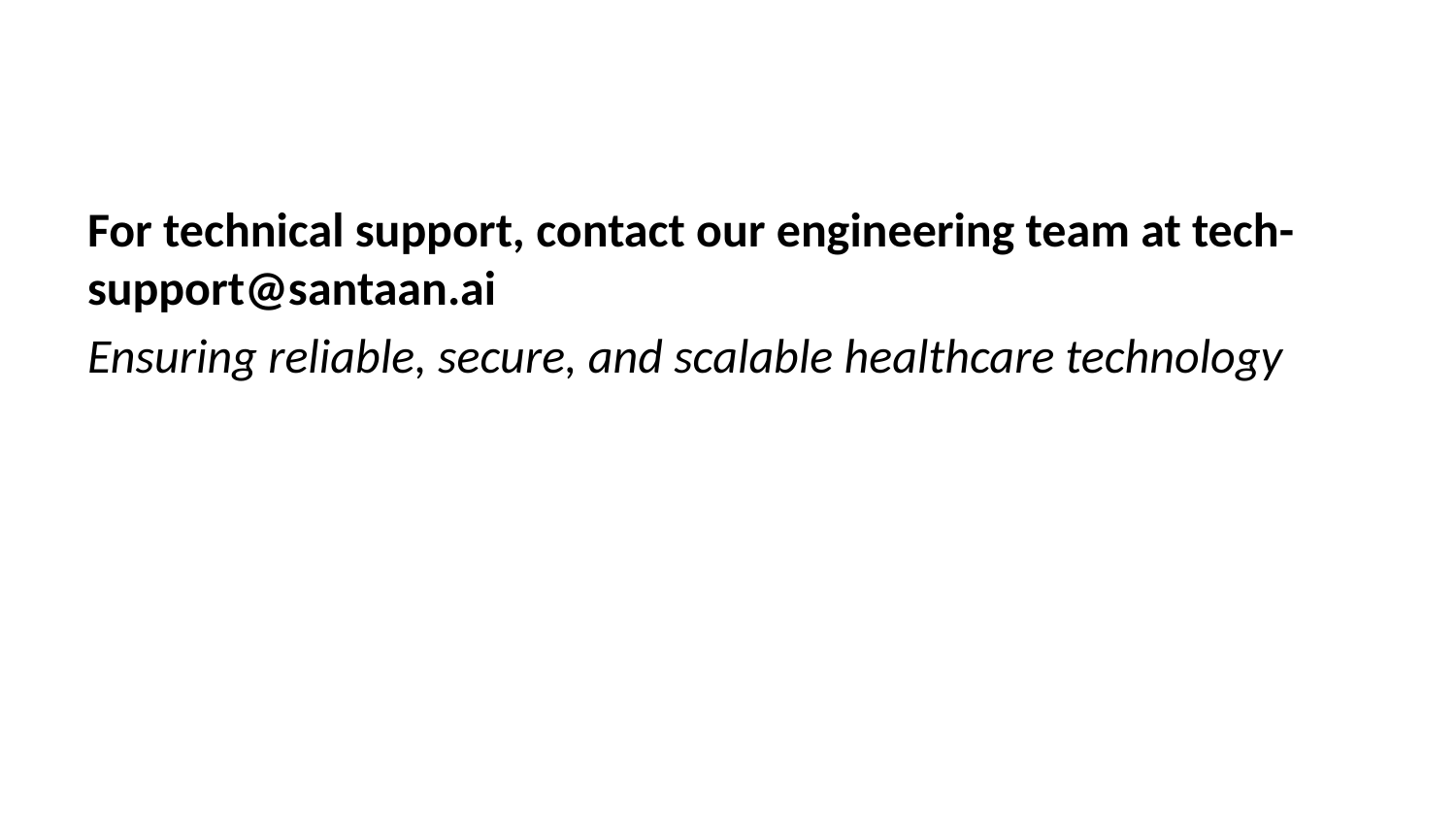

For technical support, contact our engineering team at tech-support@santaan.ai
Ensuring reliable, secure, and scalable healthcare technology